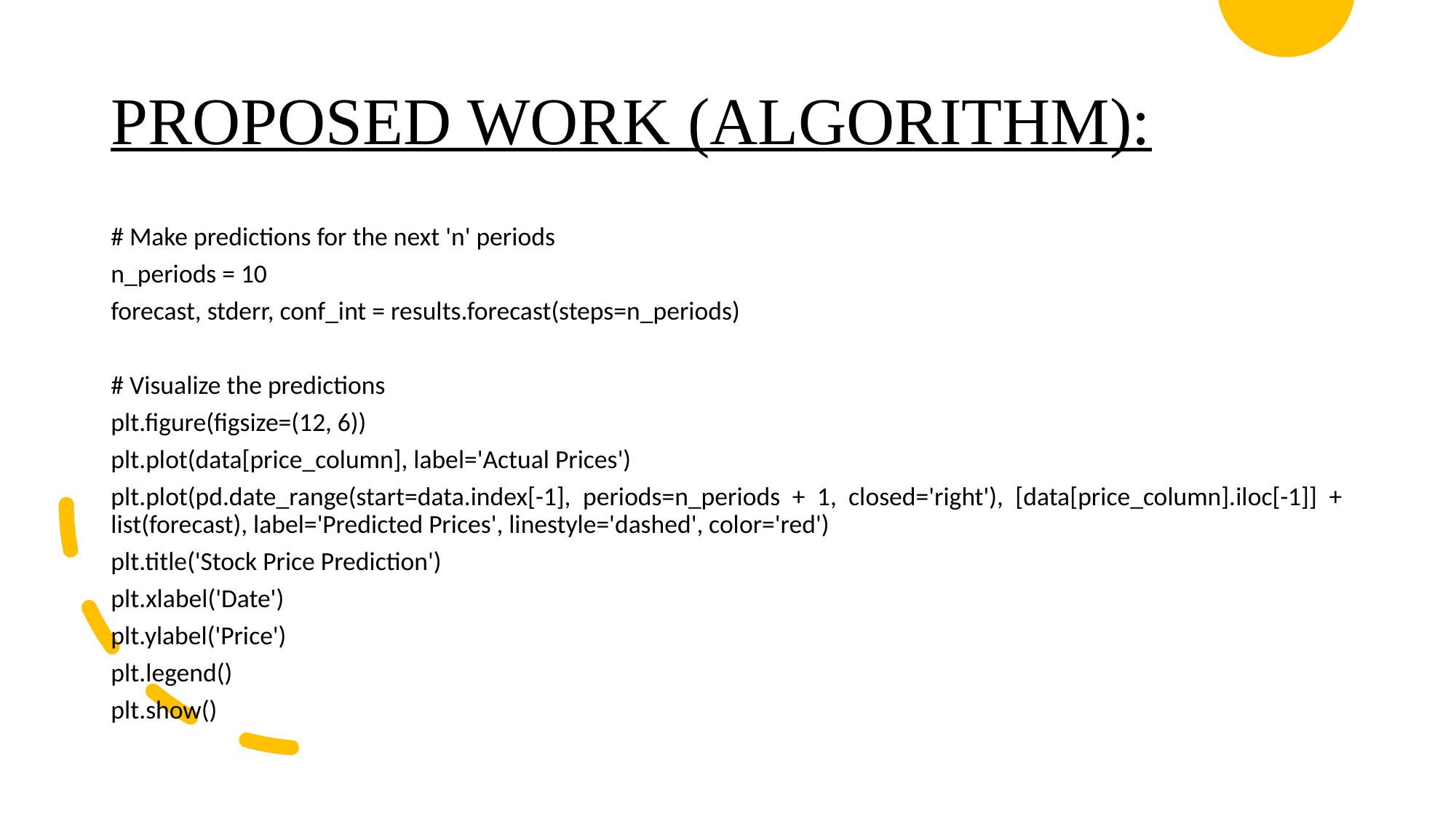

# PROPOSED WORK (ALGORITHM):
# Make predictions for the next 'n' periods
n_periods = 10
forecast, stderr, conf_int = results.forecast(steps=n_periods)

# Visualize the predictions
plt.figure(figsize=(12, 6))
plt.plot(data[price_column], label='Actual Prices')
plt.plot(pd.date_range(start=data.index[-1], periods=n_periods + 1, closed='right'), [data[price_column].iloc[-1]] + list(forecast), label='Predicted Prices', linestyle='dashed', color='red')
plt.title('Stock Price Prediction')
plt.xlabel('Date')
plt.ylabel('Price')
plt.legend()
plt.show()